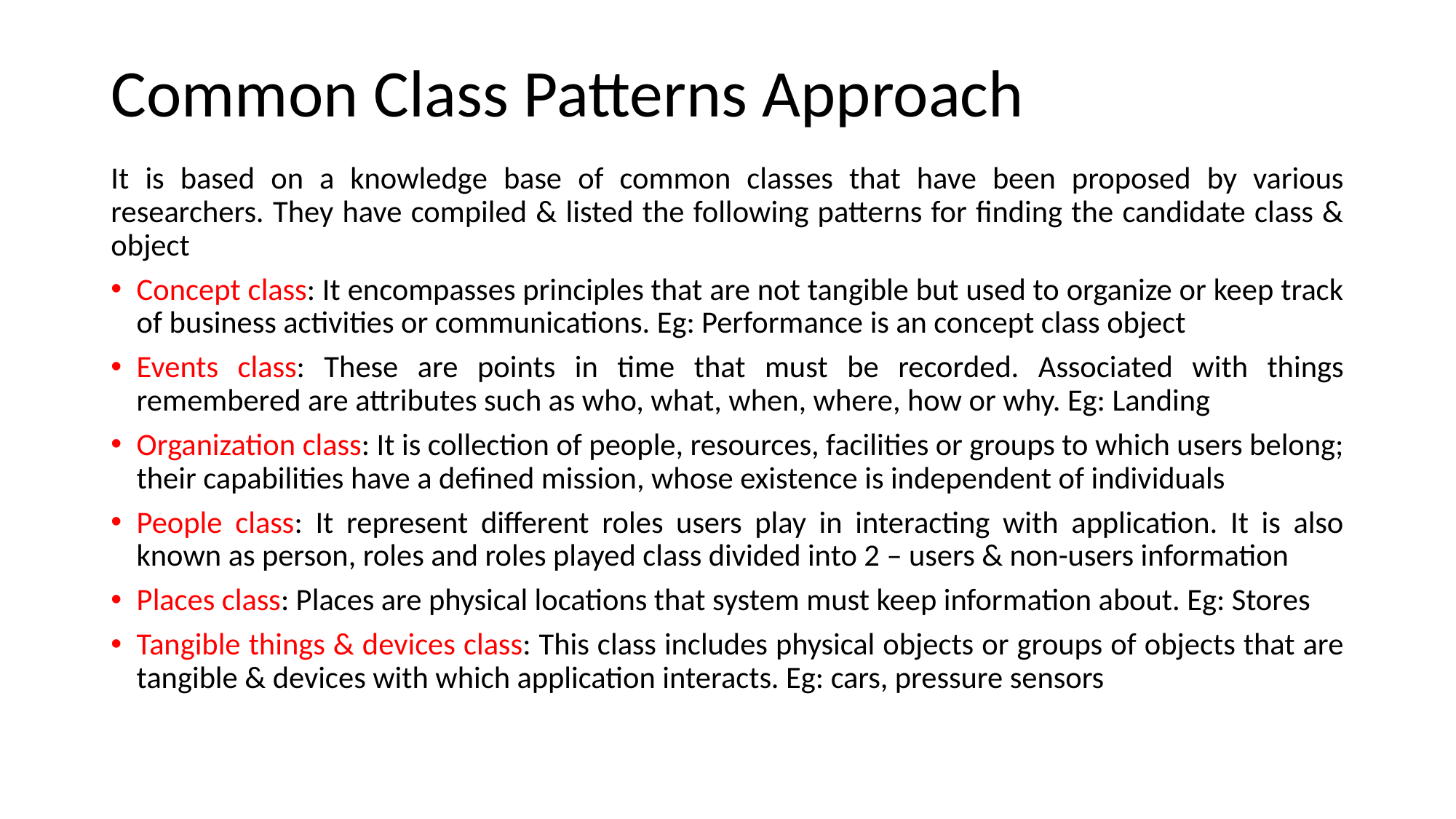

# Common Class Patterns Approach
It is based on a knowledge base of common classes that have been proposed by various researchers. They have compiled & listed the following patterns for finding the candidate class & object
Concept class: It encompasses principles that are not tangible but used to organize or keep track of business activities or communications. Eg: Performance is an concept class object
Events class: These are points in time that must be recorded. Associated with things remembered are attributes such as who, what, when, where, how or why. Eg: Landing
Organization class: It is collection of people, resources, facilities or groups to which users belong; their capabilities have a defined mission, whose existence is independent of individuals
People class: It represent different roles users play in interacting with application. It is also known as person, roles and roles played class divided into 2 – users & non-users information
Places class: Places are physical locations that system must keep information about. Eg: Stores
Tangible things & devices class: This class includes physical objects or groups of objects that are tangible & devices with which application interacts. Eg: cars, pressure sensors